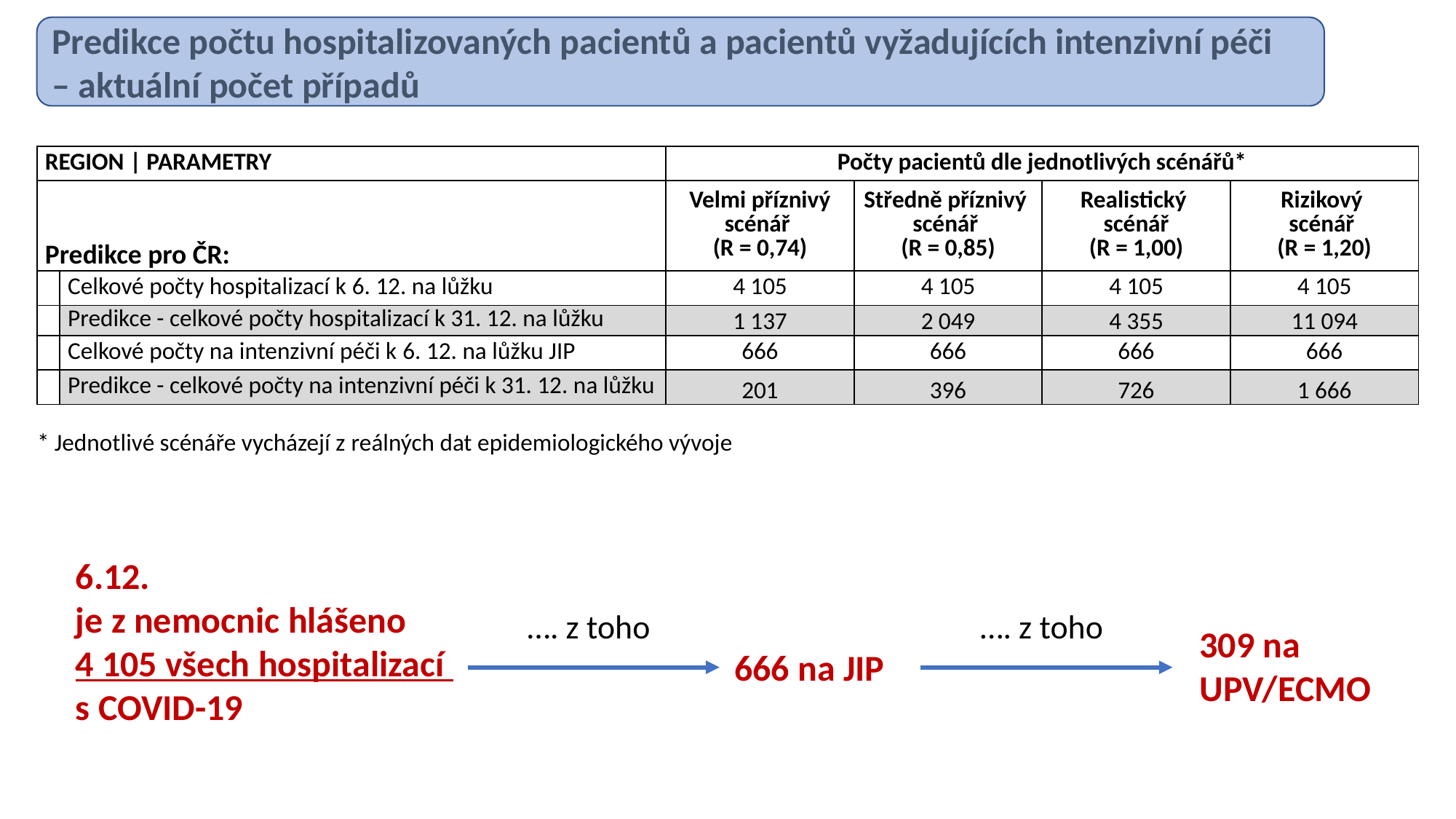

Predikce počtu hospitalizovaných pacientů a pacientů vyžadujících intenzivní péči
– aktuální počet případů
| REGION | PARAMETRY |  | Počty pacientů dle jednotlivých scénářů\* |  |  |  |
| --- | --- | --- | --- | --- | --- |
| Predikce pro ČR: |  | Velmi příznivý scénář (R = 0,74) | Středně příznivý scénář (R = 0,85) | Realistický scénář (R = 1,00) | Rizikový scénář (R = 1,20) |
|  | Celkové počty hospitalizací k 6. 12. na lůžku | 4 105 | 4 105 | 4 105 | 4 105 |
|  | Predikce - celkové počty hospitalizací k 31. 12. na lůžku | 1 137 | 2 049 | 4 355 | 11 094 |
|  | Celkové počty na intenzivní péči k 6. 12. na lůžku JIP | 666 | 666 | 666 | 666 |
|  | Predikce - celkové počty na intenzivní péči k 31. 12. na lůžku | 201 | 396 | 726 | 1 666 |
* Jednotlivé scénáře vycházejí z reálných dat epidemiologického vývoje
6.12.
je z nemocnic hlášeno
4 105 všech hospitalizací
s COVID-19
…. z toho
…. z toho
309 na UPV/ECMO
666 na JIP